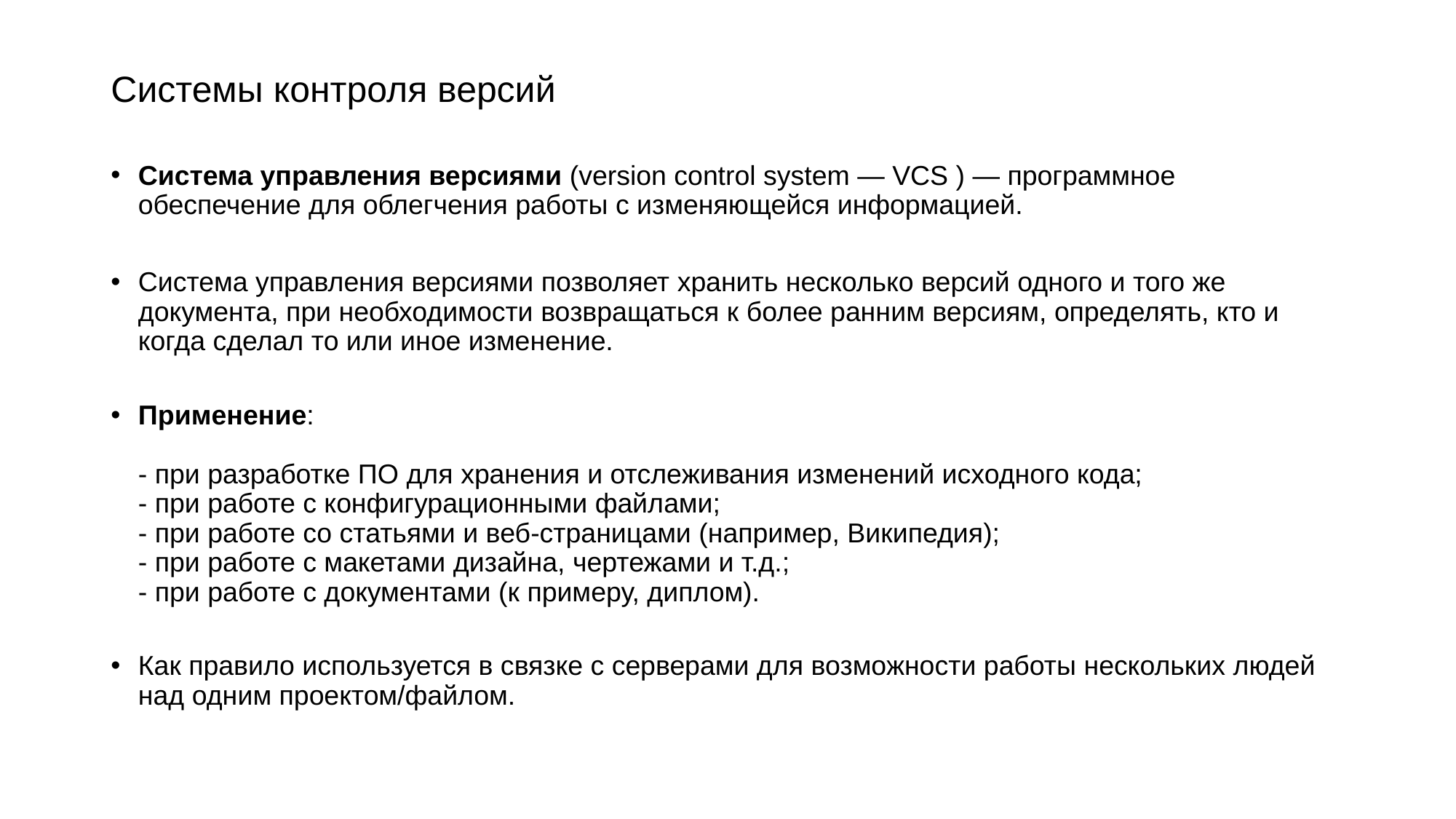

# Системы контроля версий
Система управления версиями (version control system — VCS ) — программное обеспечение для облегчения работы с изменяющейся информацией.
Система управления версиями позволяет хранить несколько версий одного и того же документа, при необходимости возвращаться к более ранним версиям, определять, кто и когда сделал то или иное изменение.
Применение:
- при разработке ПО для хранения и отслеживания изменений исходного кода;
- при работе с конфигурационными файлами;
- при работе со статьями и веб-страницами (например, Википедия);
- при работе с макетами дизайна, чертежами и т.д.;
- при работе с документами (к примеру, диплом).
Как правило используется в связке с серверами для возможности работы нескольких людей над одним проектом/файлом.